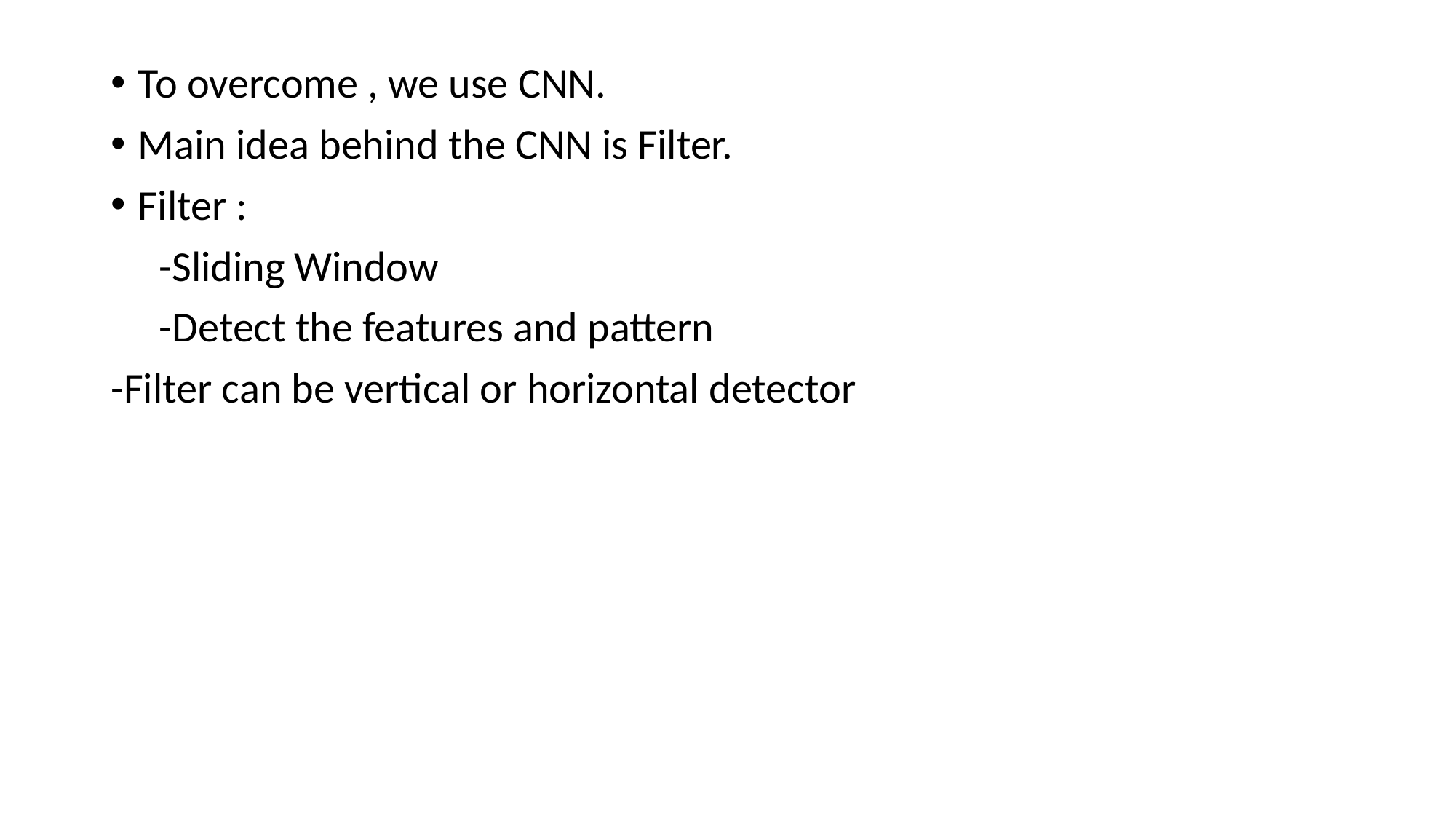

To overcome , we use CNN.
Main idea behind the CNN is Filter.
Filter :
     -Sliding Window
     -Detect the features and pattern
-Filter can be vertical or horizontal detector